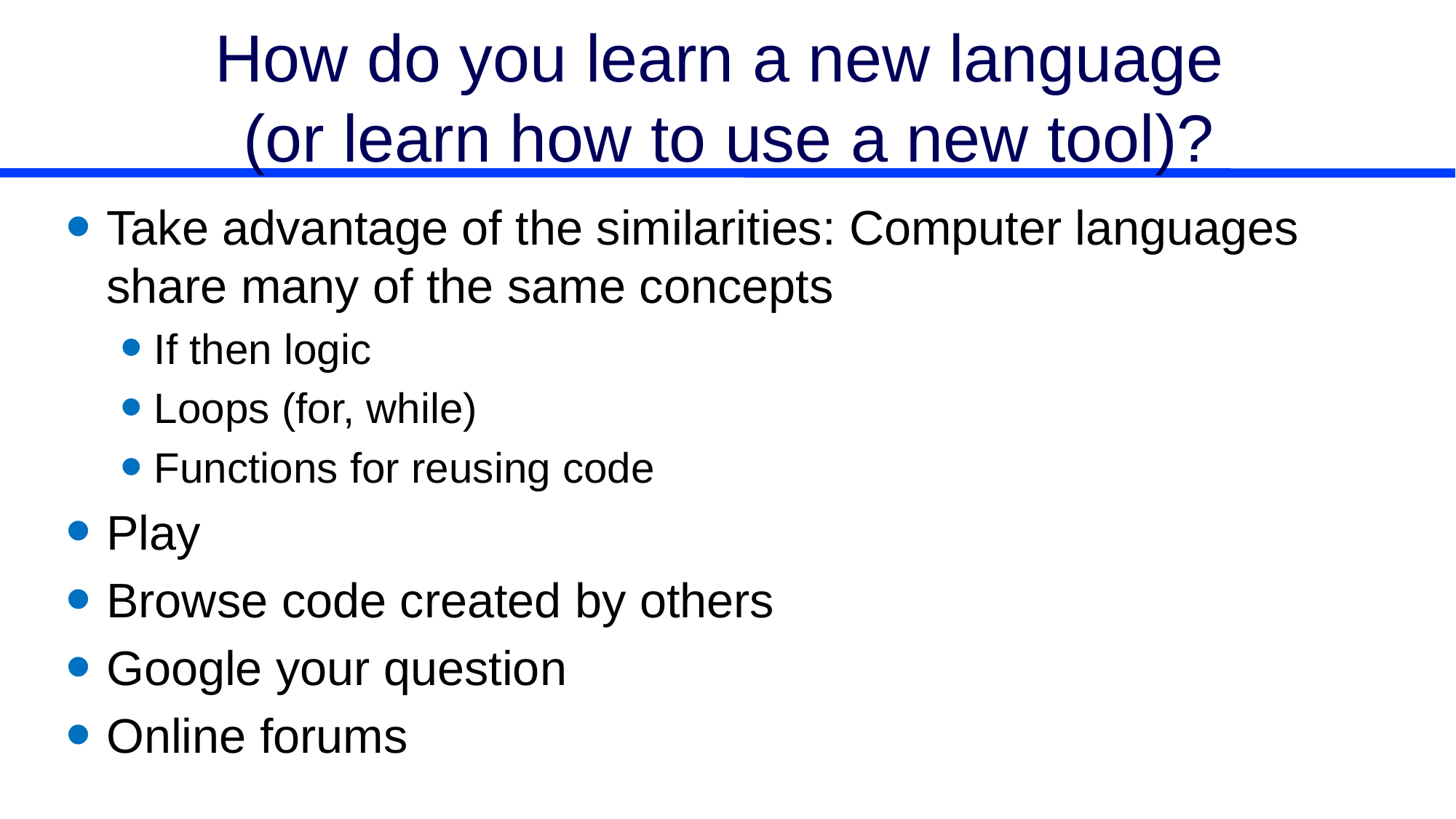

# How do you learn a new language (or learn how to use a new tool)?
Take advantage of the similarities: Computer languages share many of the same concepts
If then logic
Loops (for, while)
Functions for reusing code
Play
Browse code created by others
Google your question
Online forums